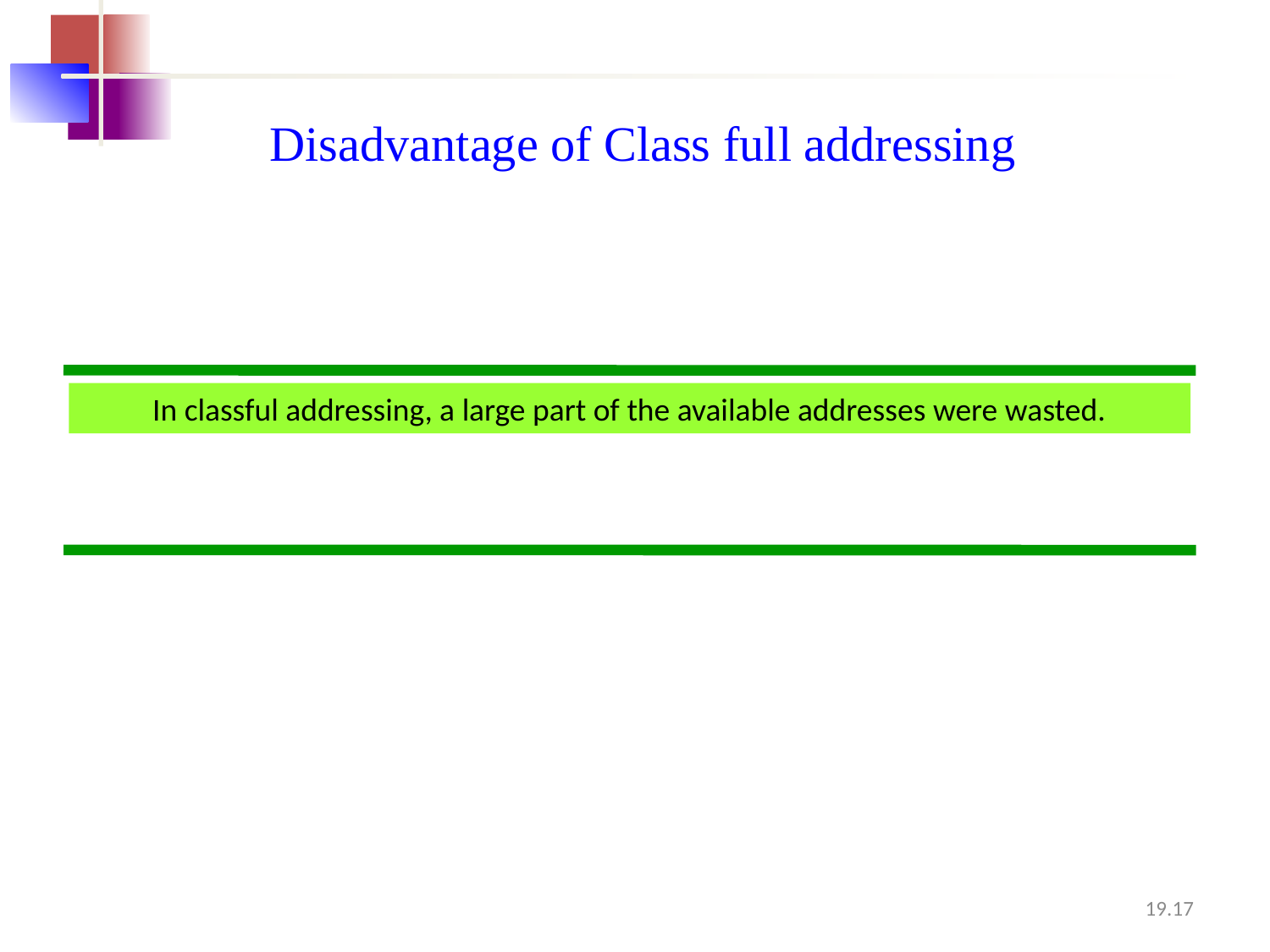

Disadvantage of Class full addressing

In classful addressing, a large part of the available addresses were wasted.

19.17